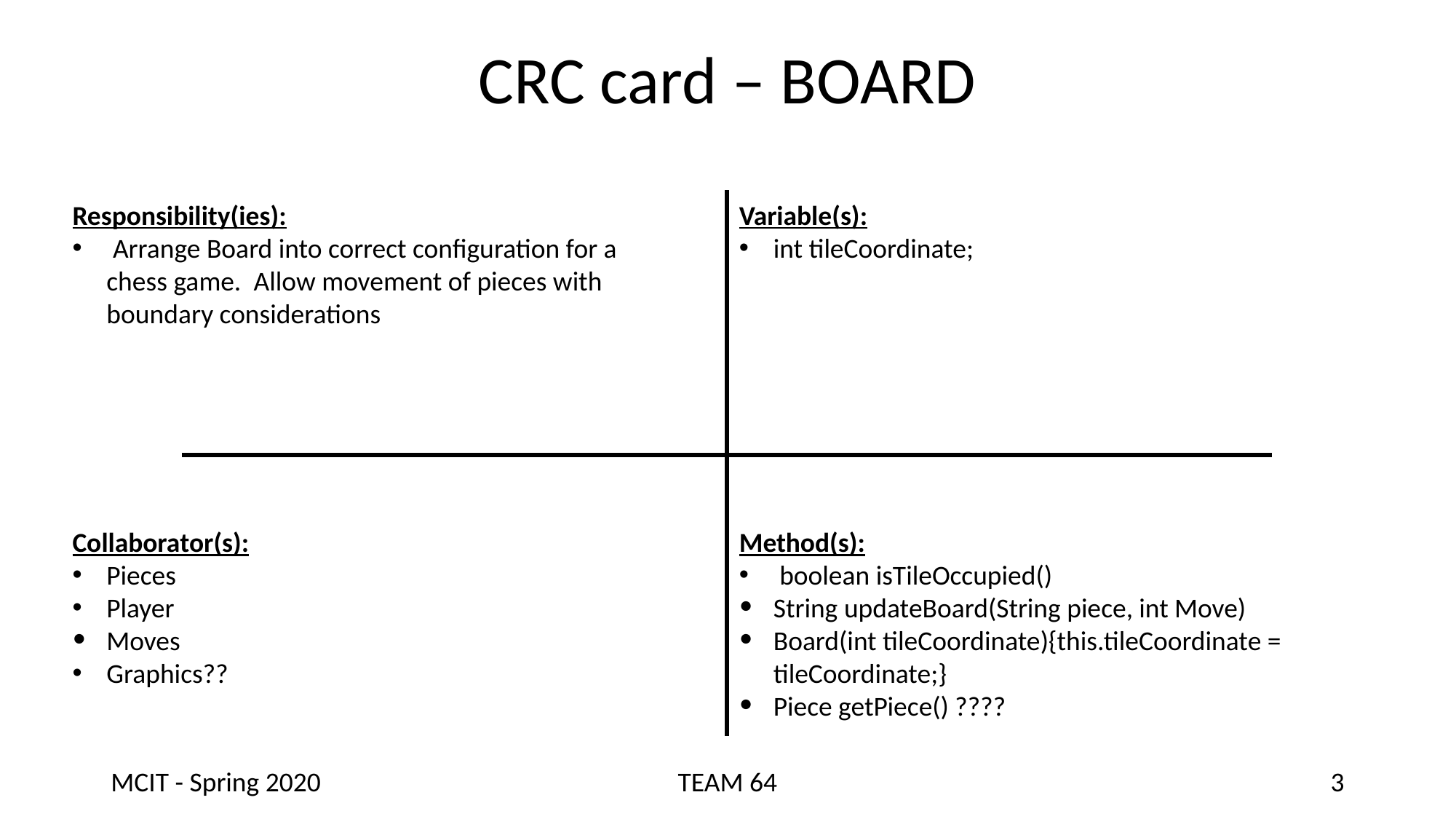

# CRC card – BOARD
Responsibility(ies):
 Arrange Board into correct configuration for a chess game.  Allow movement of pieces with boundary considerations

Variable(s):
int tileCoordinate;

Collaborator(s):
Pieces
Player
Moves
Graphics??

Method(s):
 boolean isTileOccupied()
String updateBoard(String piece, int Move)
Board(int tileCoordinate){this.tileCoordinate = tileCoordinate;}
Piece getPiece() ????

MCIT - Spring 2020
TEAM 64
3